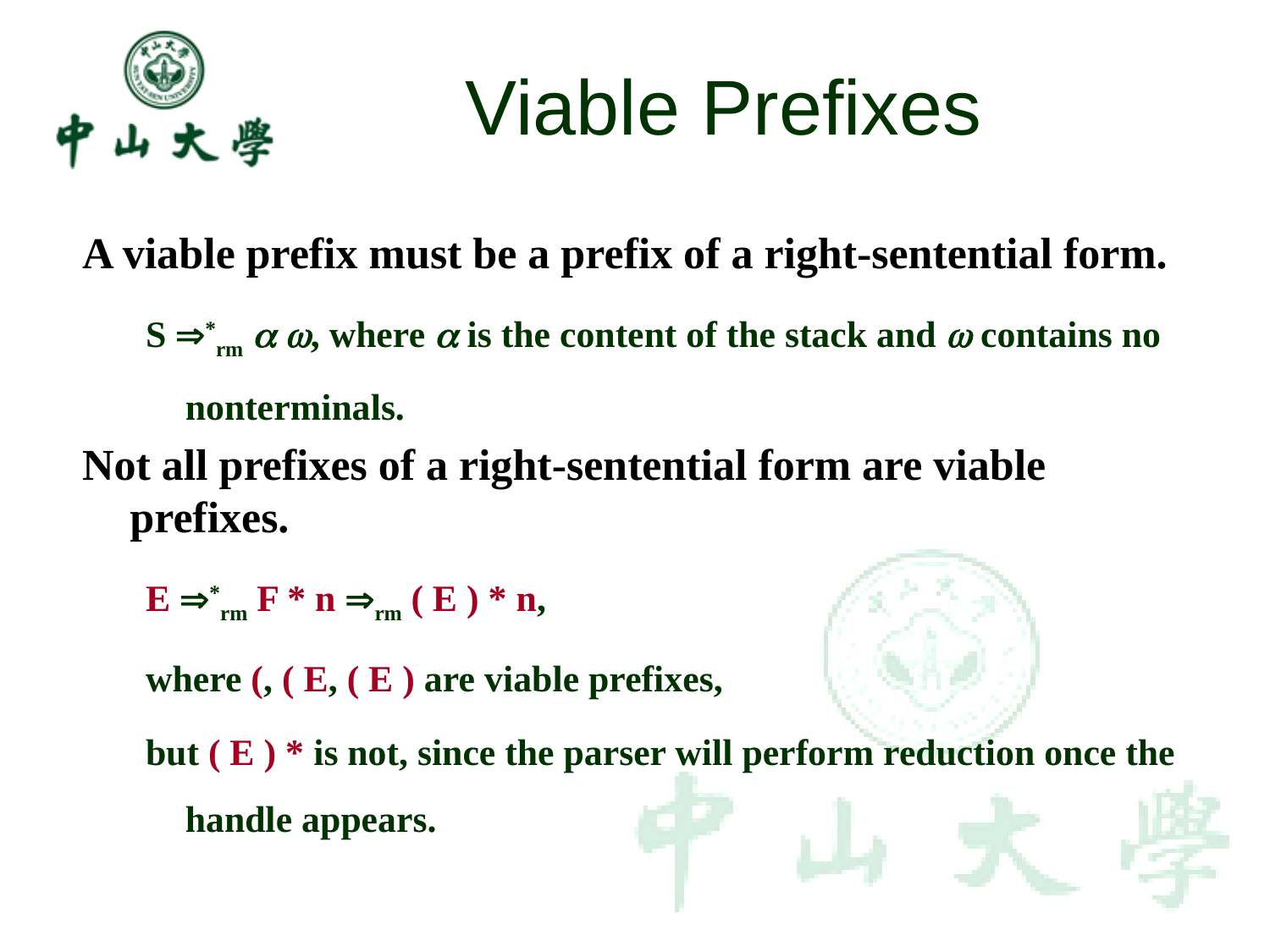

# Viable Prefixes
A viable prefix must be a prefix of a right-sentential form.
S ⇒*rm α ω, where α is the content of the stack and ω contains no nonterminals.
Not all prefixes of a right-sentential form are viable prefixes.
E ⇒*rm F * n ⇒rm ( E ) * n,
where (, ( E, ( E ) are viable prefixes,
but ( E ) * is not, since the parser will perform reduction once the handle appears.